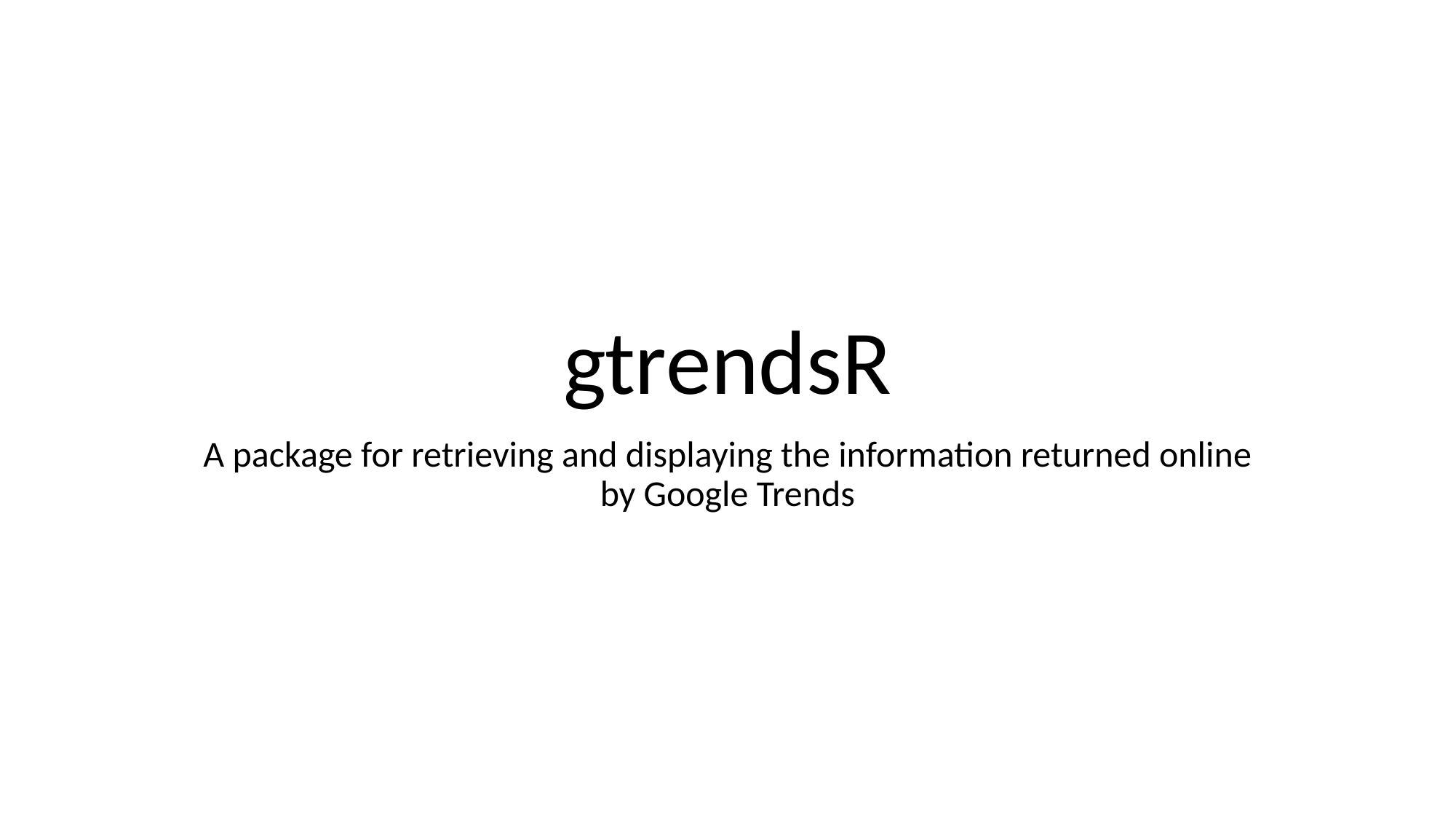

# gtrendsR
A package for retrieving and displaying the information returned online by Google Trends